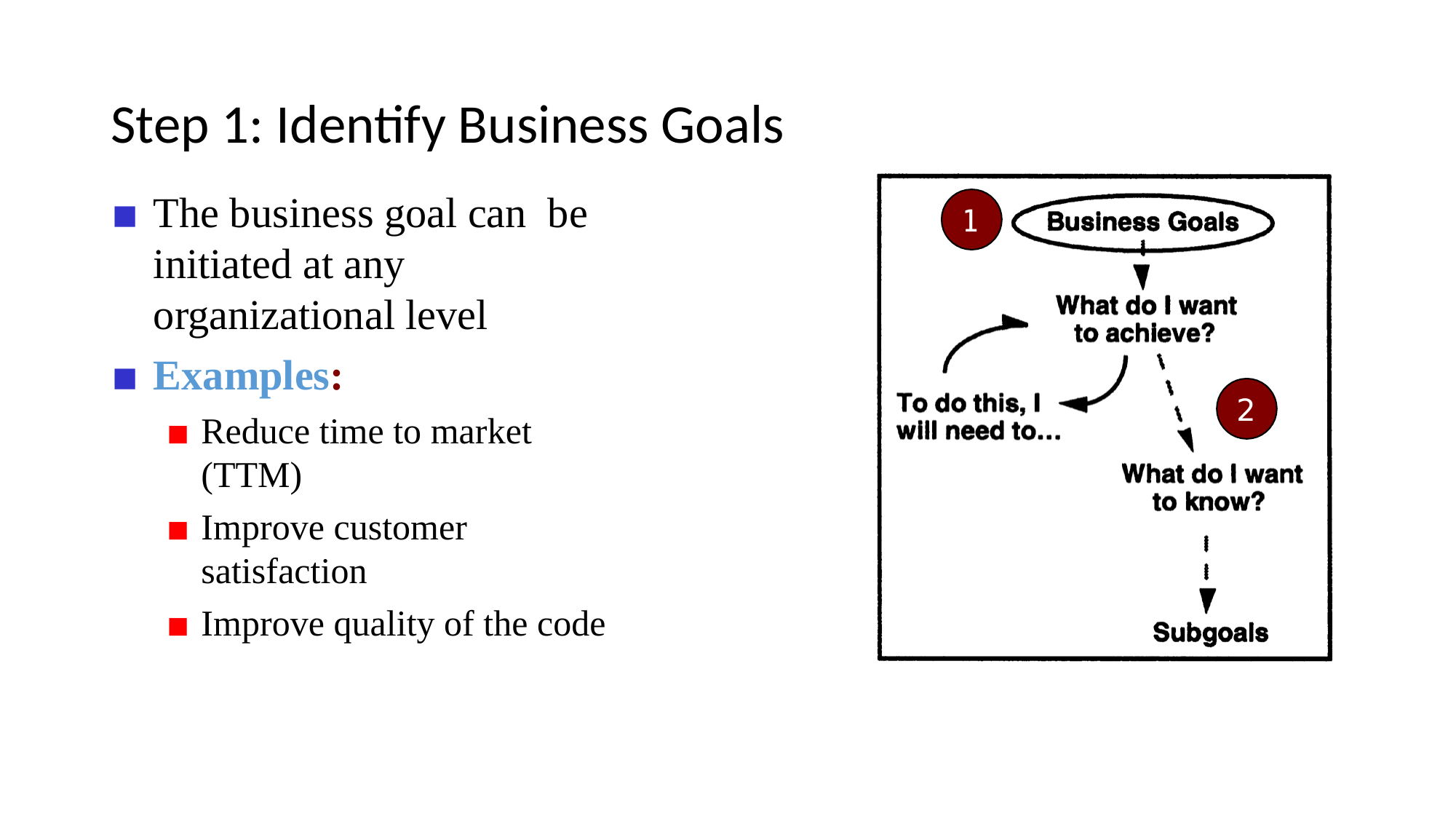

# Step 1: Identify Business Goals

The business goal can  be initiated at any  organizational level
Examples:
Reduce time to market  (TTM)
Improve customer  satisfaction
Improve quality of the code
1

2